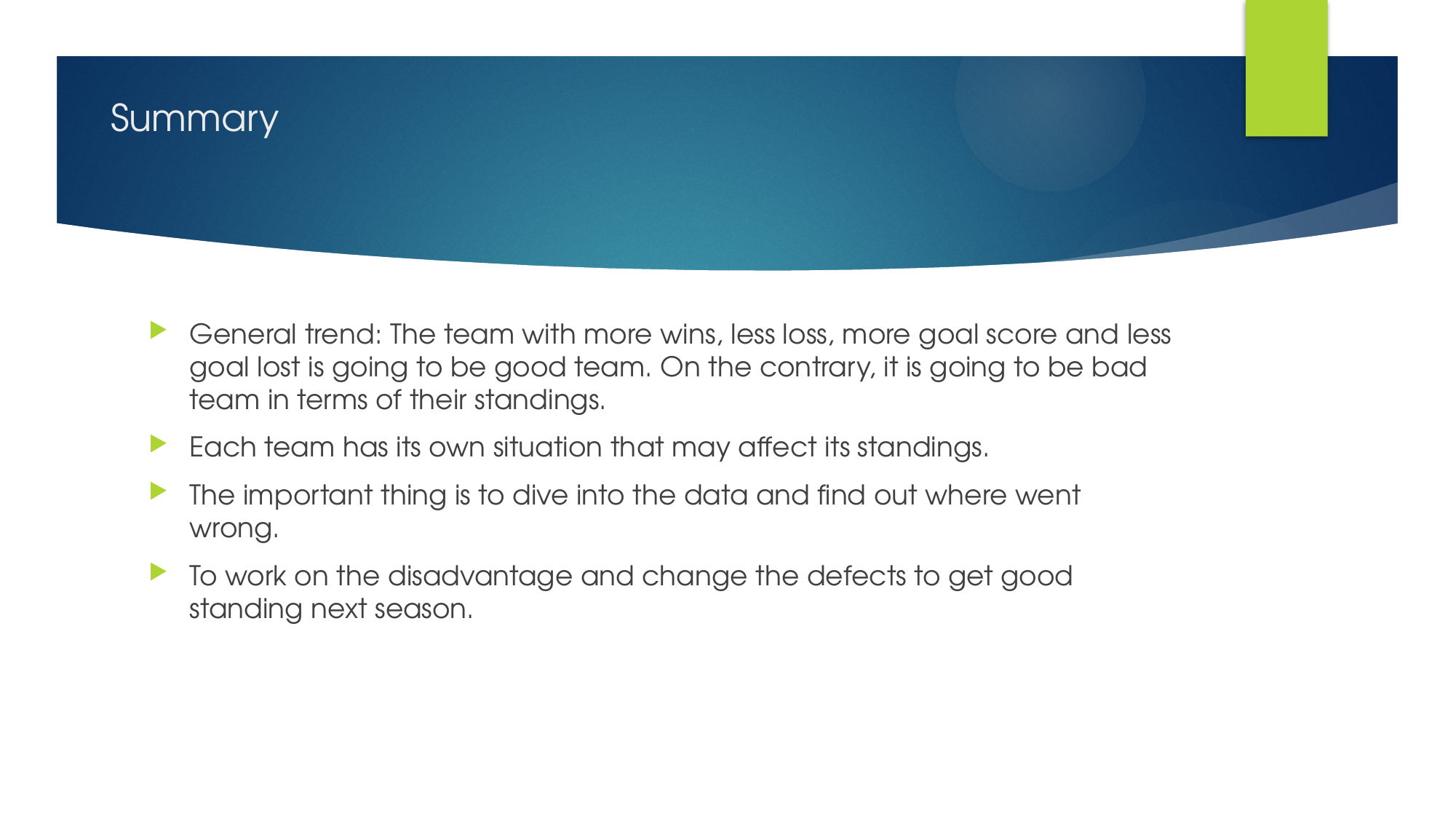

# Summary
General trend: The team with more wins, less loss, more goal score and less goal lost is going to be good team. On the contrary, it is going to be bad team in terms of their standings.
Each team has its own situation that may affect its standings.
The important thing is to dive into the data and find out where went wrong.
To work on the disadvantage and change the defects to get good standing next season.